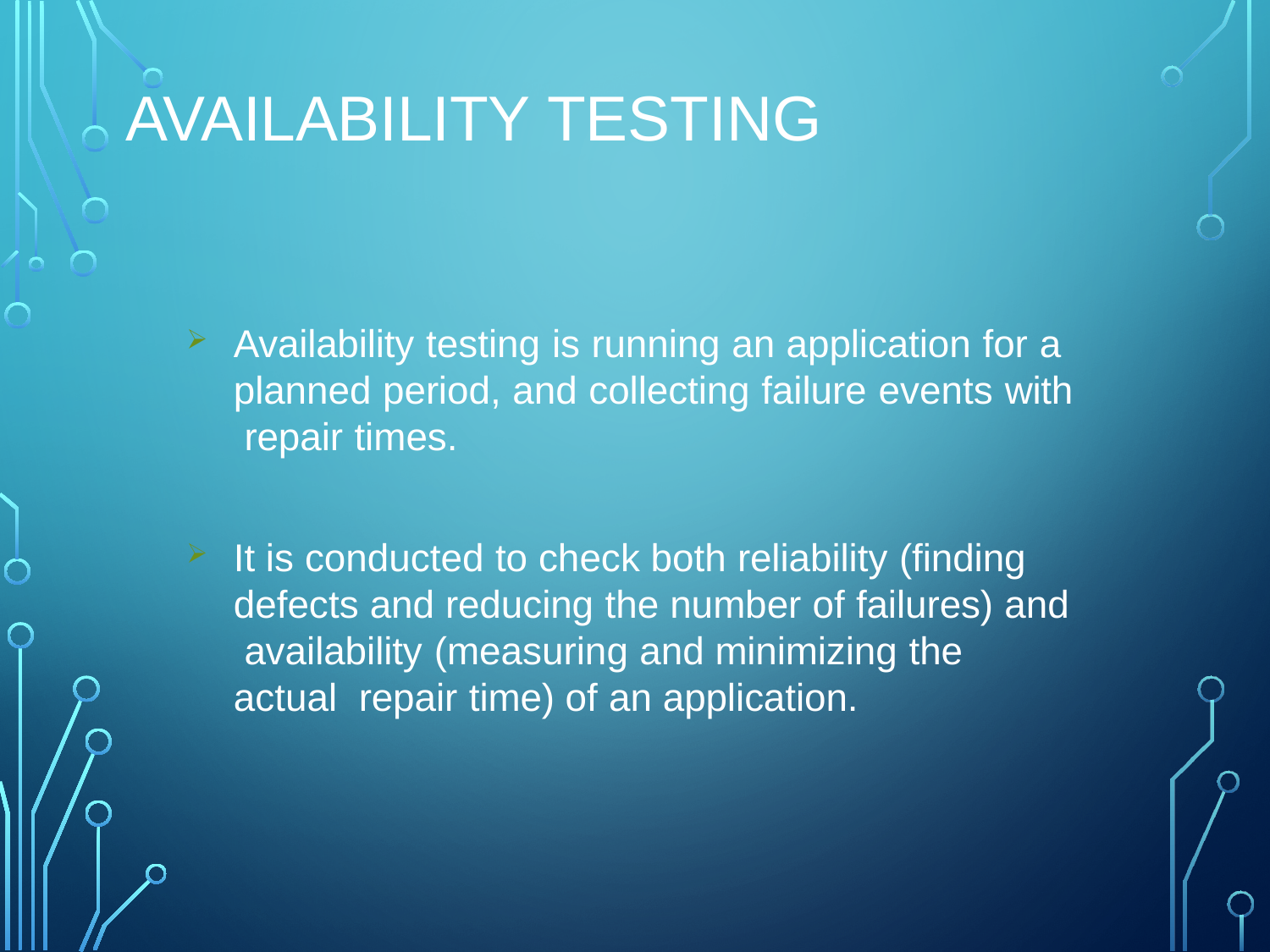

# Availability testing
Availability testing is running an application for a  planned period, and collecting failure events with  repair times.

It is conducted to check both reliability (finding  defects and reducing the number of failures) and  availability (measuring and minimizing the actual  repair time) of an application.